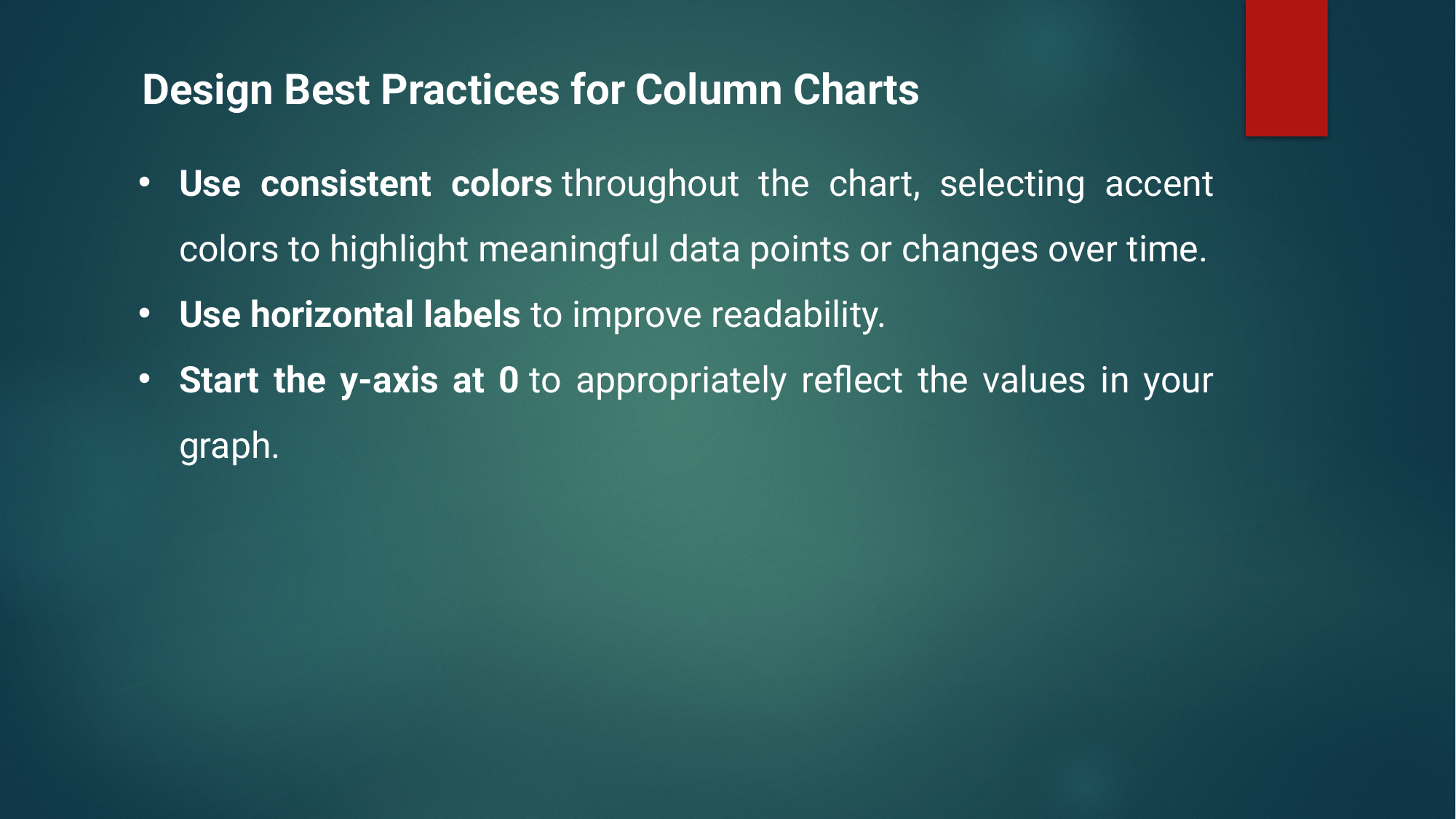

Design Best Practices for Column Charts
Use consistent colors throughout the chart, selecting accent colors to highlight meaningful data points or changes over time.
Use horizontal labels to improve readability.
Start the y-axis at 0 to appropriately reflect the values in your graph.